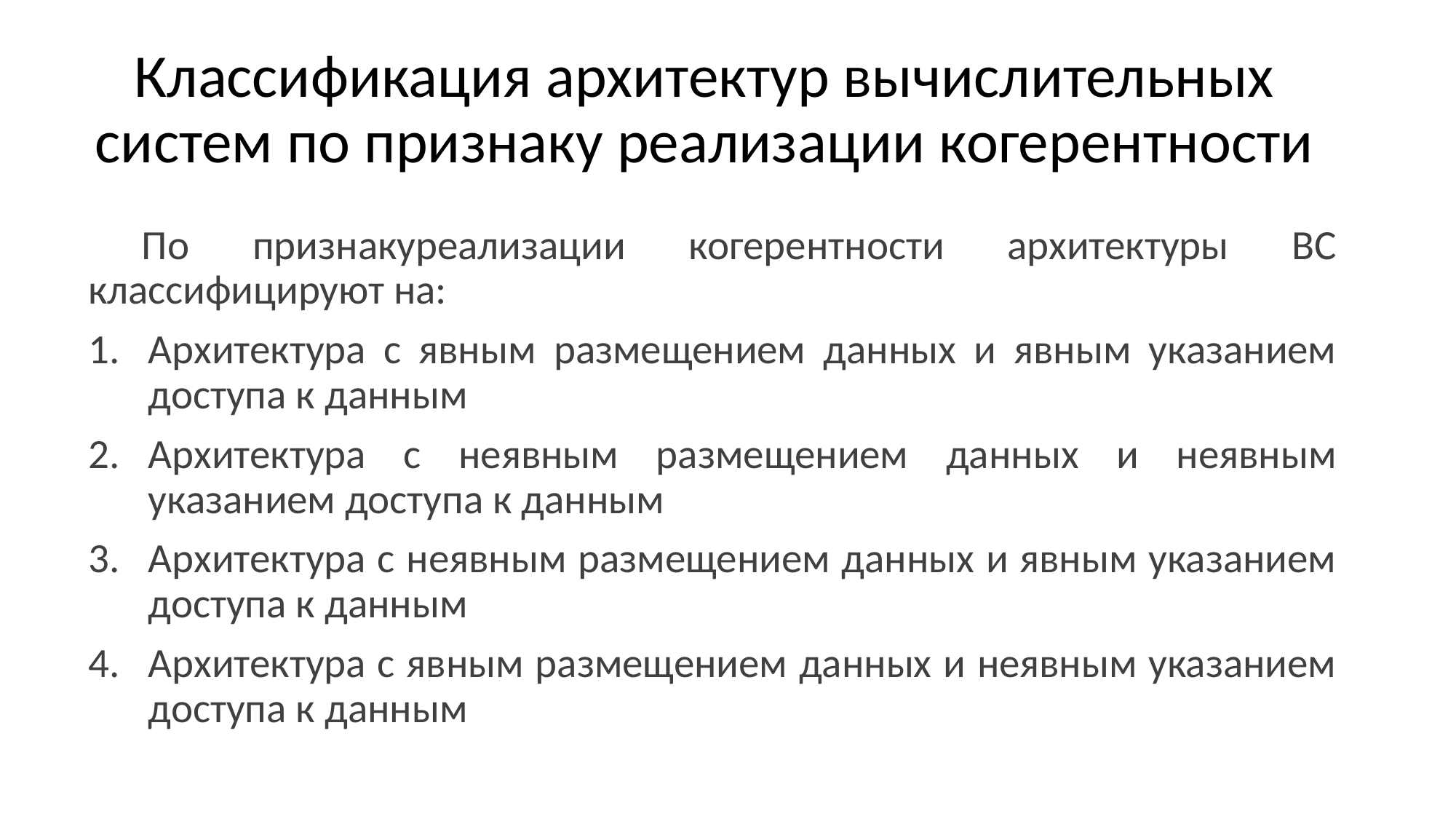

# Классификация архитектур вычислительных систем по признаку реализации когерентности
По признакуреализации когерентности архитектуры ВС классифицируют на:
Архитектура с явным размещением данных и явным указанием доступа к данным
Архитектура с неявным размещением данных и неявным указанием доступа к данным
Архитектура с неявным размещением данных и явным указанием доступа к данным
Архитектура с явным размещением данных и неявным указанием доступа к данным